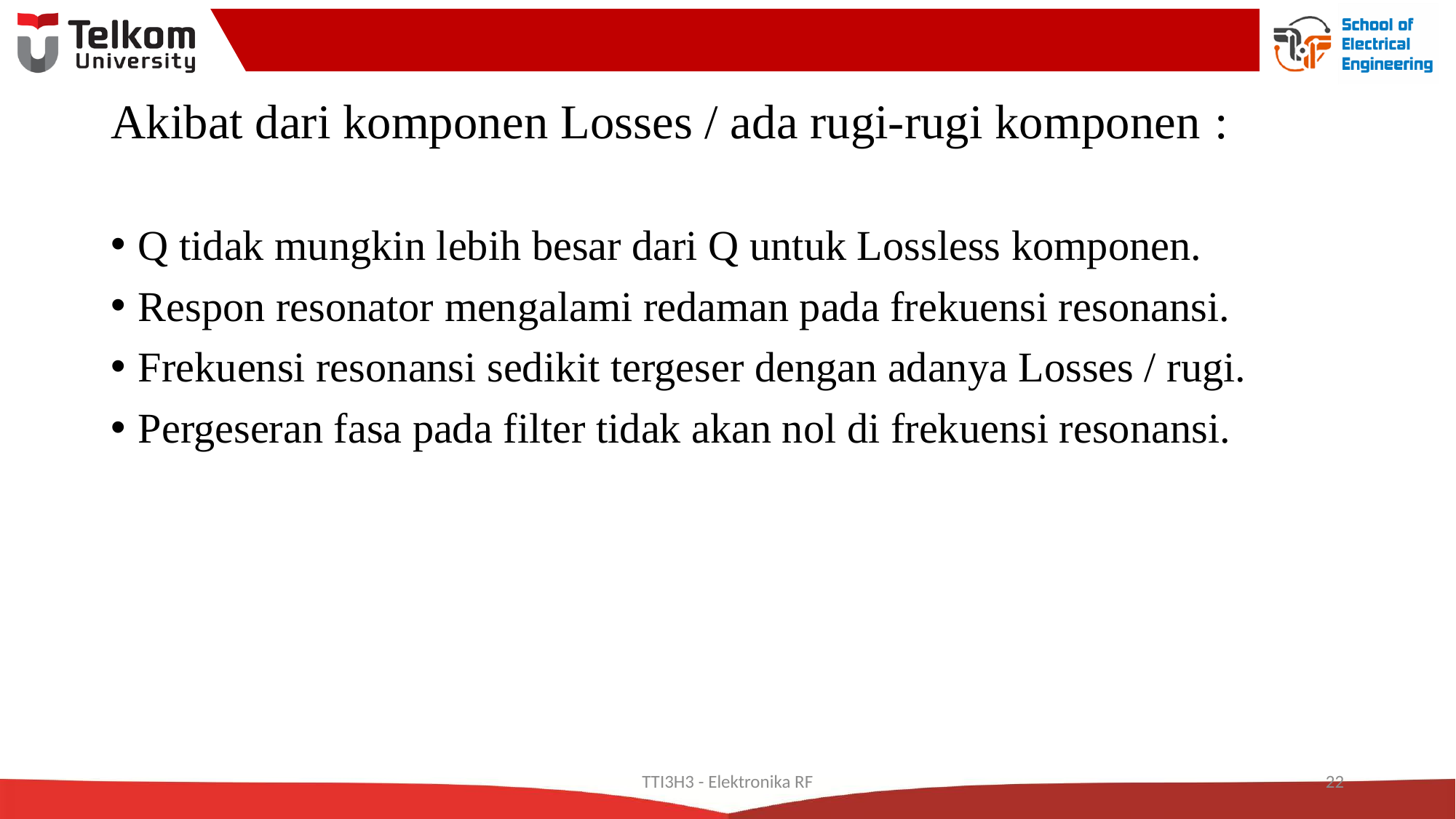

# Akibat dari komponen Losses / ada rugi-rugi komponen :
Q tidak mungkin lebih besar dari Q untuk Lossless komponen.
Respon resonator mengalami redaman pada frekuensi resonansi.
Frekuensi resonansi sedikit tergeser dengan adanya Losses / rugi.
Pergeseran fasa pada filter tidak akan nol di frekuensi resonansi.

TTI3H3 - Elektronika RF
22